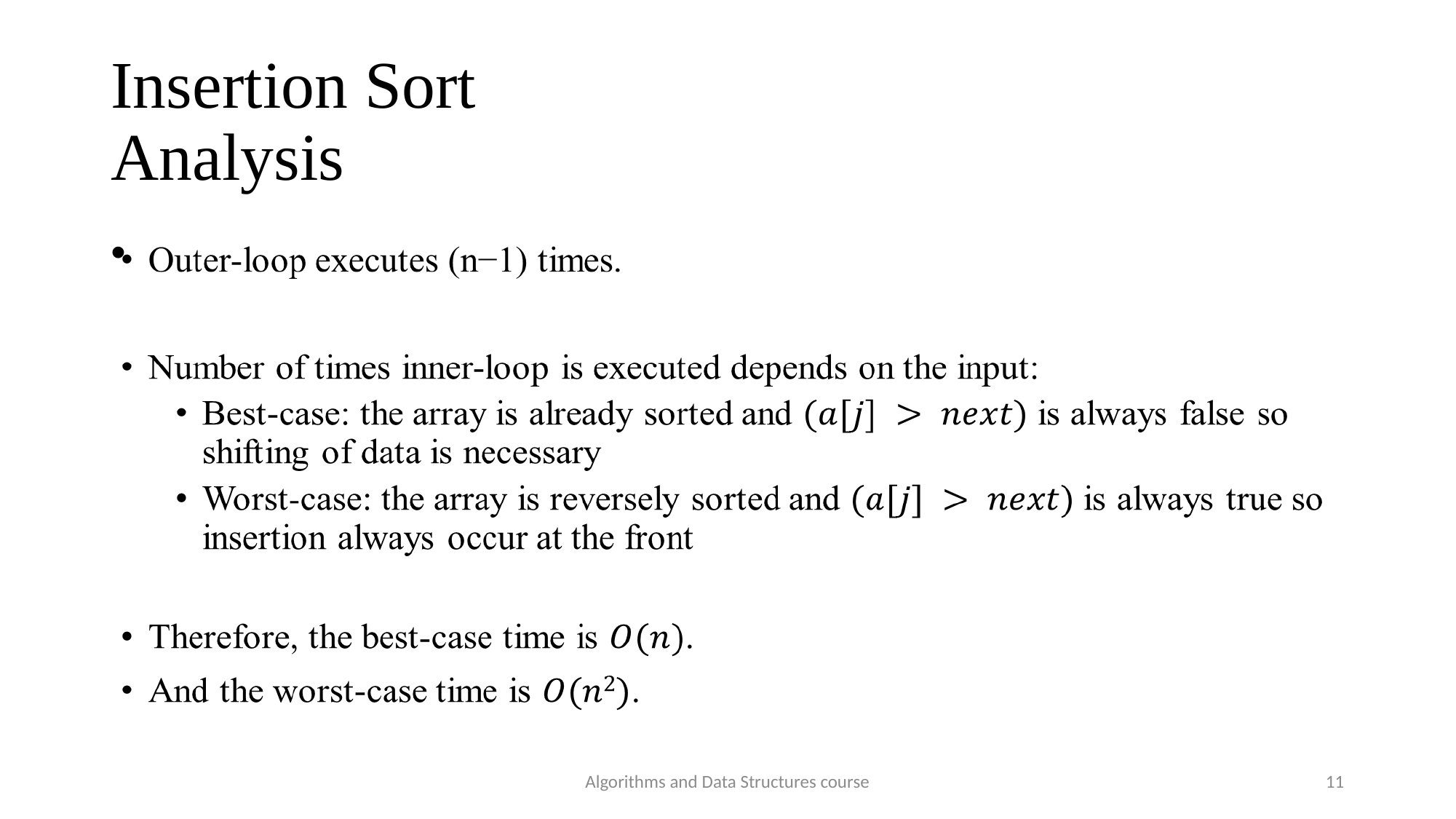

Insertion Sort
Analysis

Algorithms and Data Structures course
11